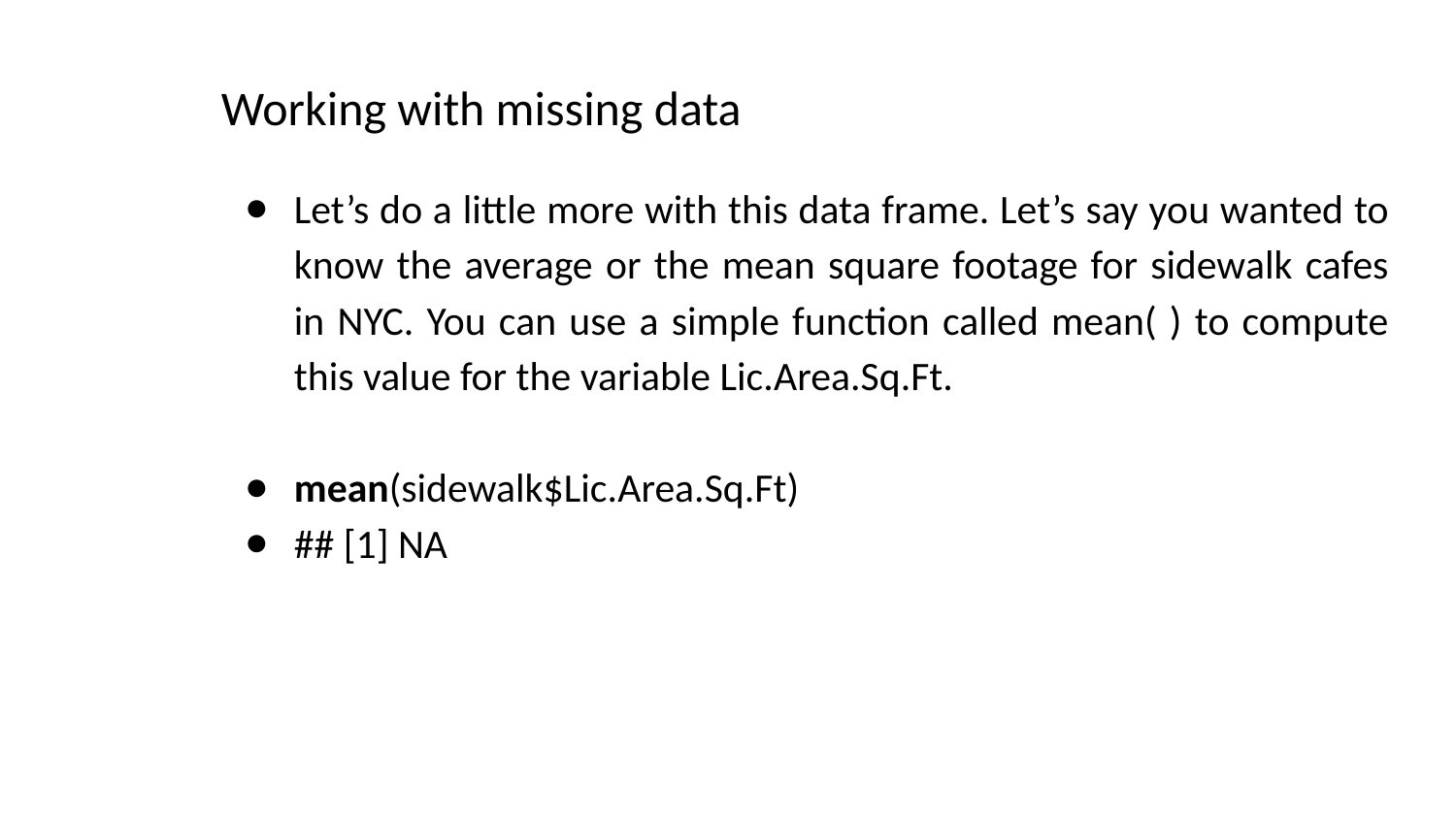

# Working with missing data
Let’s do a little more with this data frame. Let’s say you wanted to know the average or the mean square footage for sidewalk cafes in NYC. You can use a simple function called mean( ) to compute this value for the variable Lic.Area.Sq.Ft.

mean(sidewalk$Lic.Area.Sq.Ft)
## [1] NA